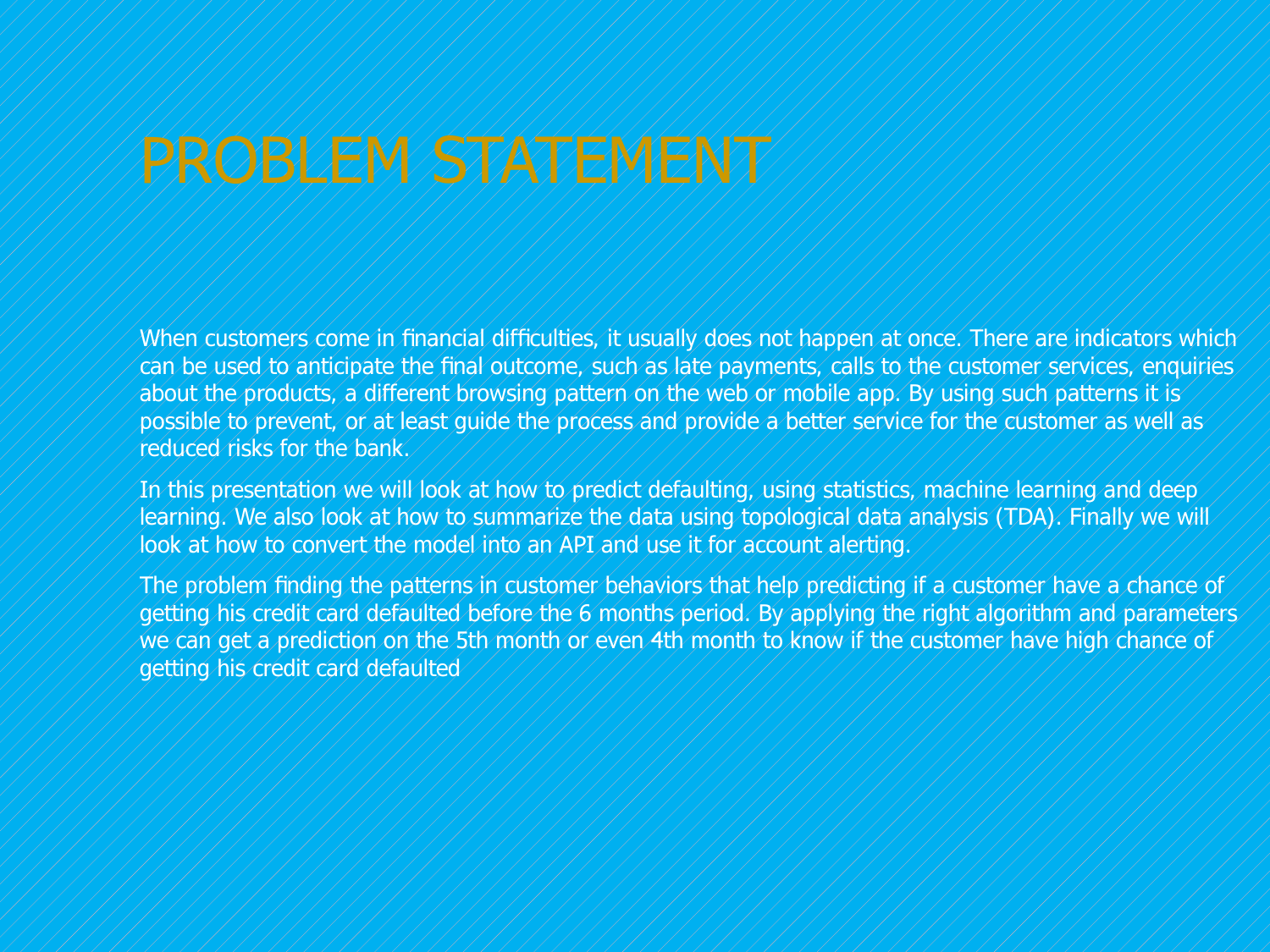

# PROBLEM STATEMENT
When customers come in financial difficulties, it usually does not happen at once. There are indicators which can be used to anticipate the final outcome, such as late payments, calls to the customer services, enquiries about the products, a different browsing pattern on the web or mobile app. By using such patterns it is possible to prevent, or at least guide the process and provide a better service for the customer as well as reduced risks for the bank.
In this presentation we will look at how to predict defaulting, using statistics, machine learning and deep learning. We also look at how to summarize the data using topological data analysis (TDA). Finally we will look at how to convert the model into an API and use it for account alerting.
The problem finding the patterns in customer behaviors that help predicting if a customer have a chance of getting his credit card defaulted before the 6 months period. By applying the right algorithm and parameters we can get a prediction on the 5th month or even 4th month to know if the customer have high chance of getting his credit card defaulted